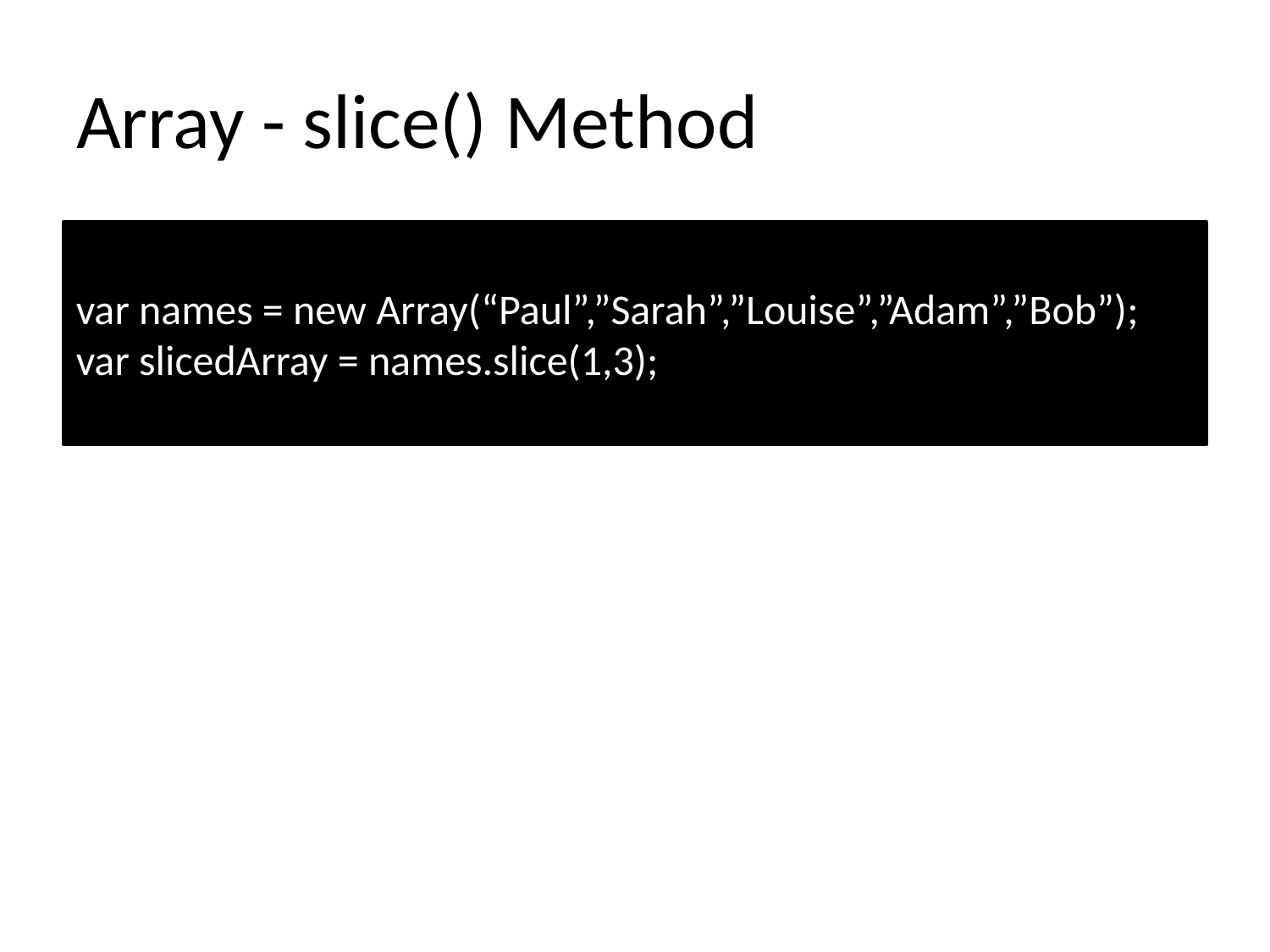

# Array - slice() Method

var names = new Array(“Paul”,”Sarah”,”Louise”,”Adam”,”Bob”);
var slicedArray = names.slice(1,3);